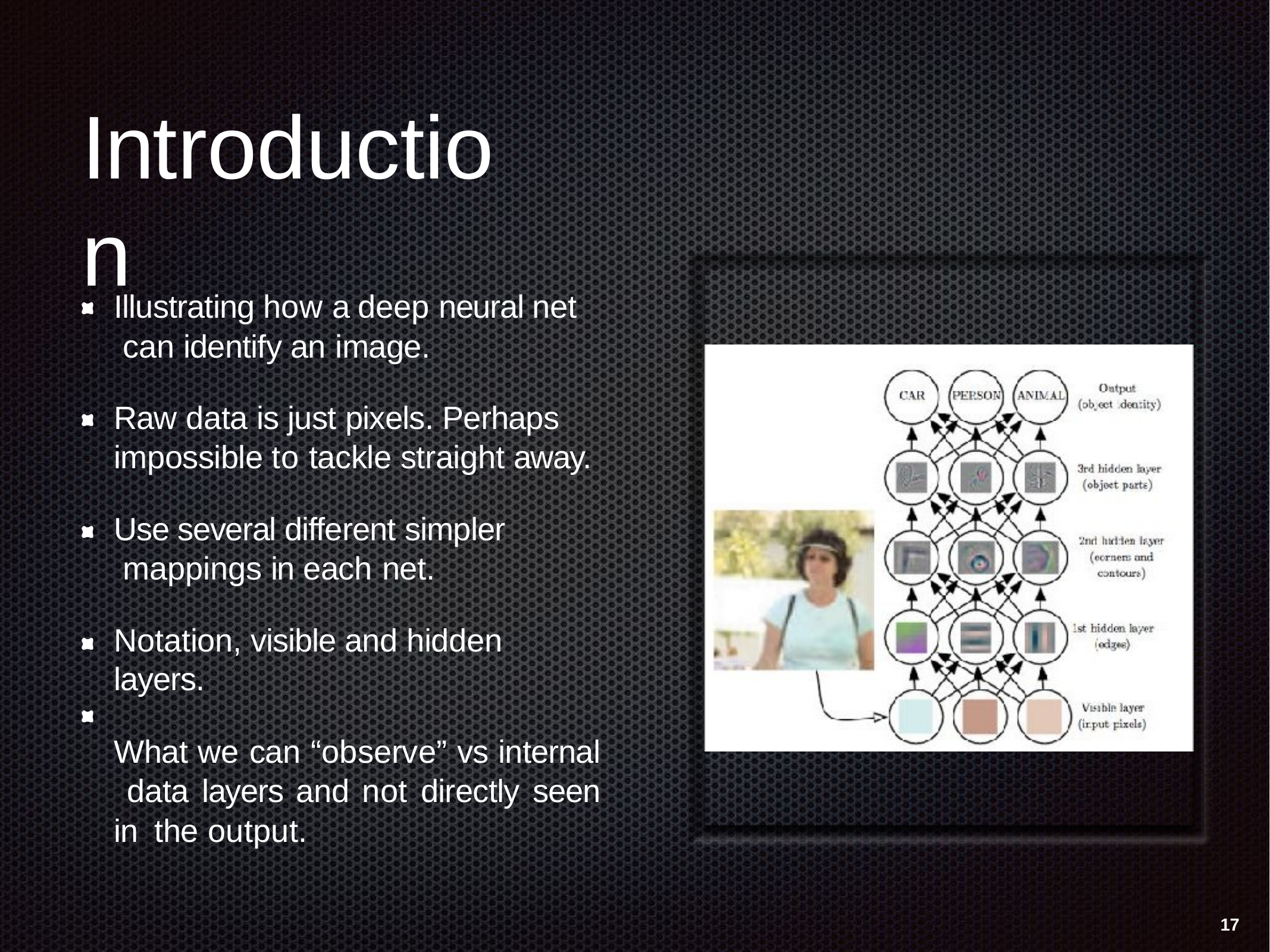

# Introduction

Illustrating how a deep neural net  can identify an image.
Raw data is just pixels. Perhaps  impossible to tackle straight away.
Use several different simpler  mappings in each net.
Notation, visible and hidden layers.
What we can “observe” vs internal  data layers and not directly seen in  the output.

17